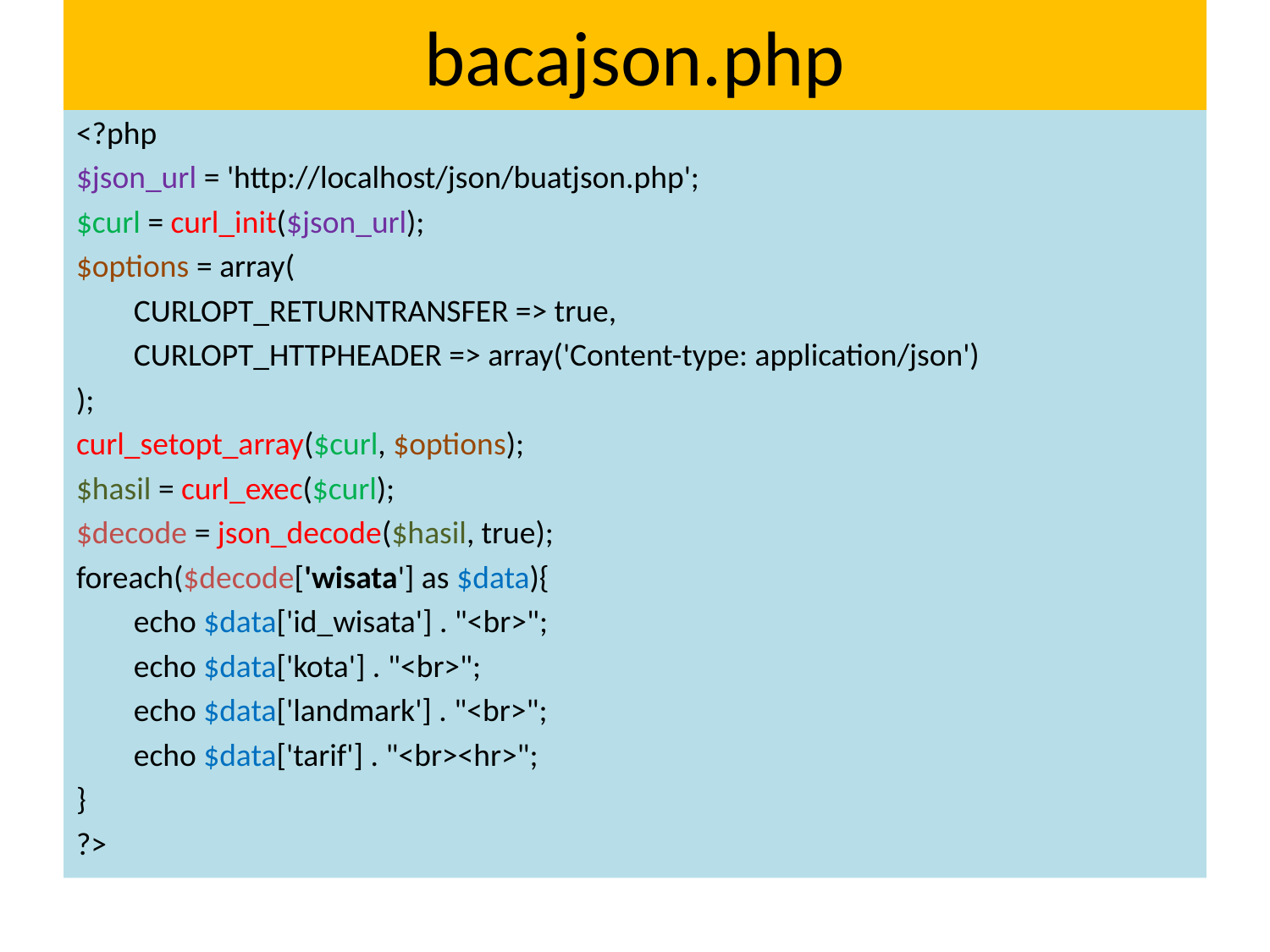

# bacajson.php
<?php
$json_url = 'http://localhost/json/buatjson.php';
$curl = curl_init($json_url);
$options = array(
        CURLOPT_RETURNTRANSFER => true,
        CURLOPT_HTTPHEADER => array('Content-type: application/json')
);
curl_setopt_array($curl, $options);
$hasil = curl_exec($curl);
$decode = json_decode($hasil, true);
foreach($decode['wisata'] as $data){
        echo $data['id_wisata'] . "<br>";
        echo $data['kota'] . "<br>";
        echo $data['landmark'] . "<br>";
        echo $data['tarif'] . "<br><hr>";
}
?>